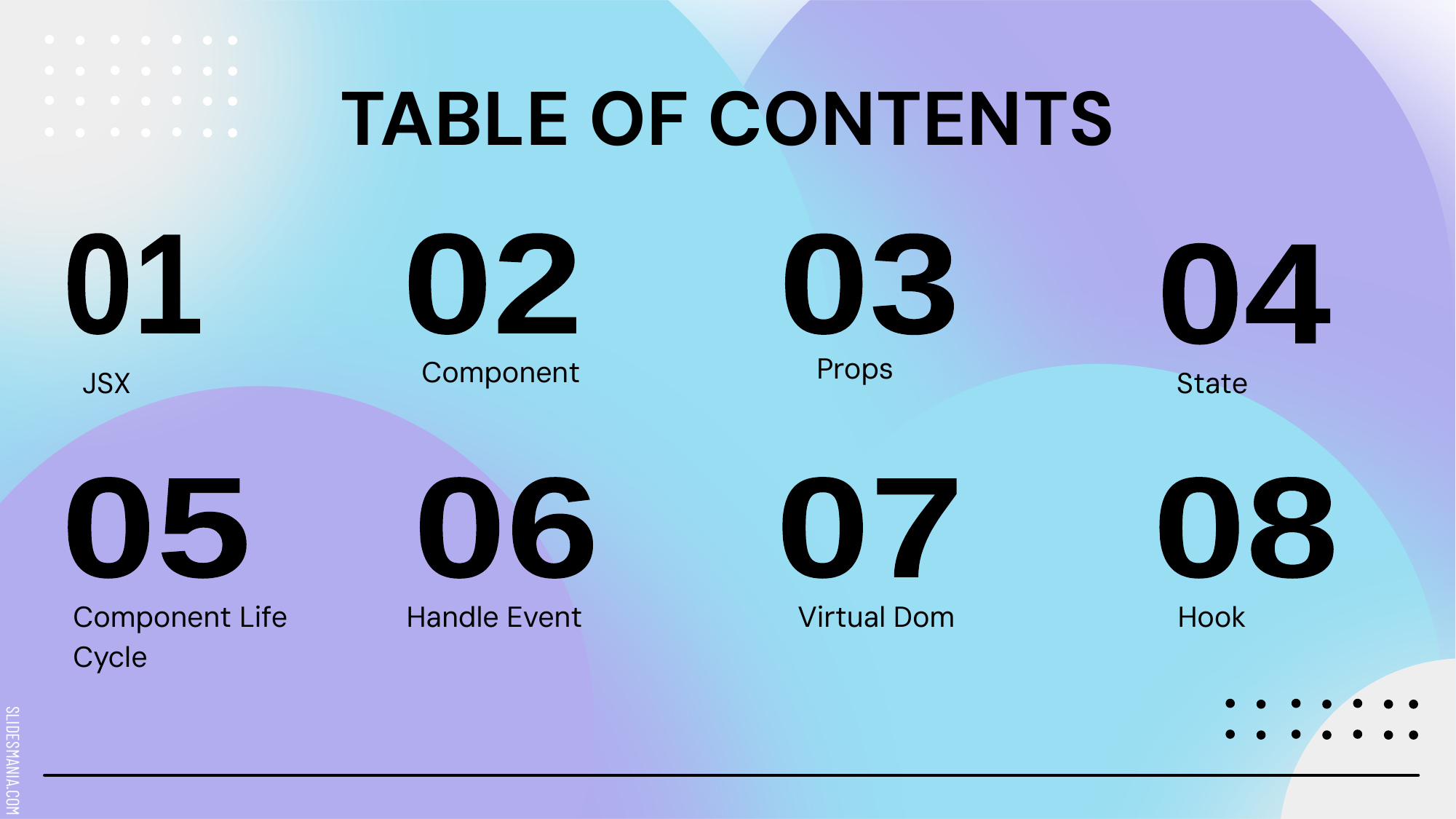

TABLE OF CONTENTS
01
02
03
04
Props
Component
State
JSX
05
07
08
06
Component Life Cycle
Handle Event
Virtual Dom
Hook